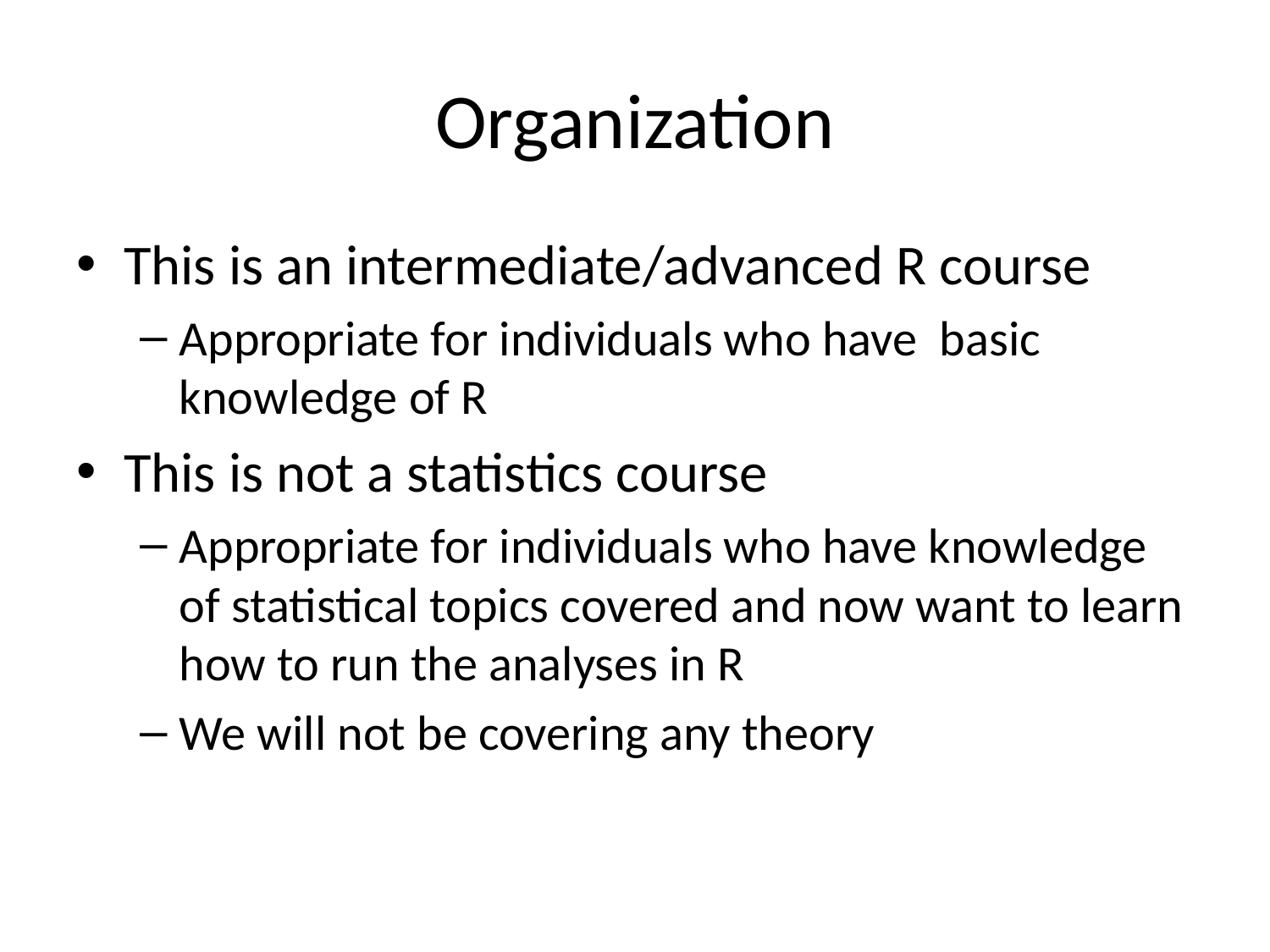

# Organization
This is an intermediate/advanced R course
Appropriate for individuals who have  basic knowledge of R
This is not a statistics course
Appropriate for individuals who have knowledge of statistical topics covered and now want to learn how to run the analyses in R
We will not be covering any theory